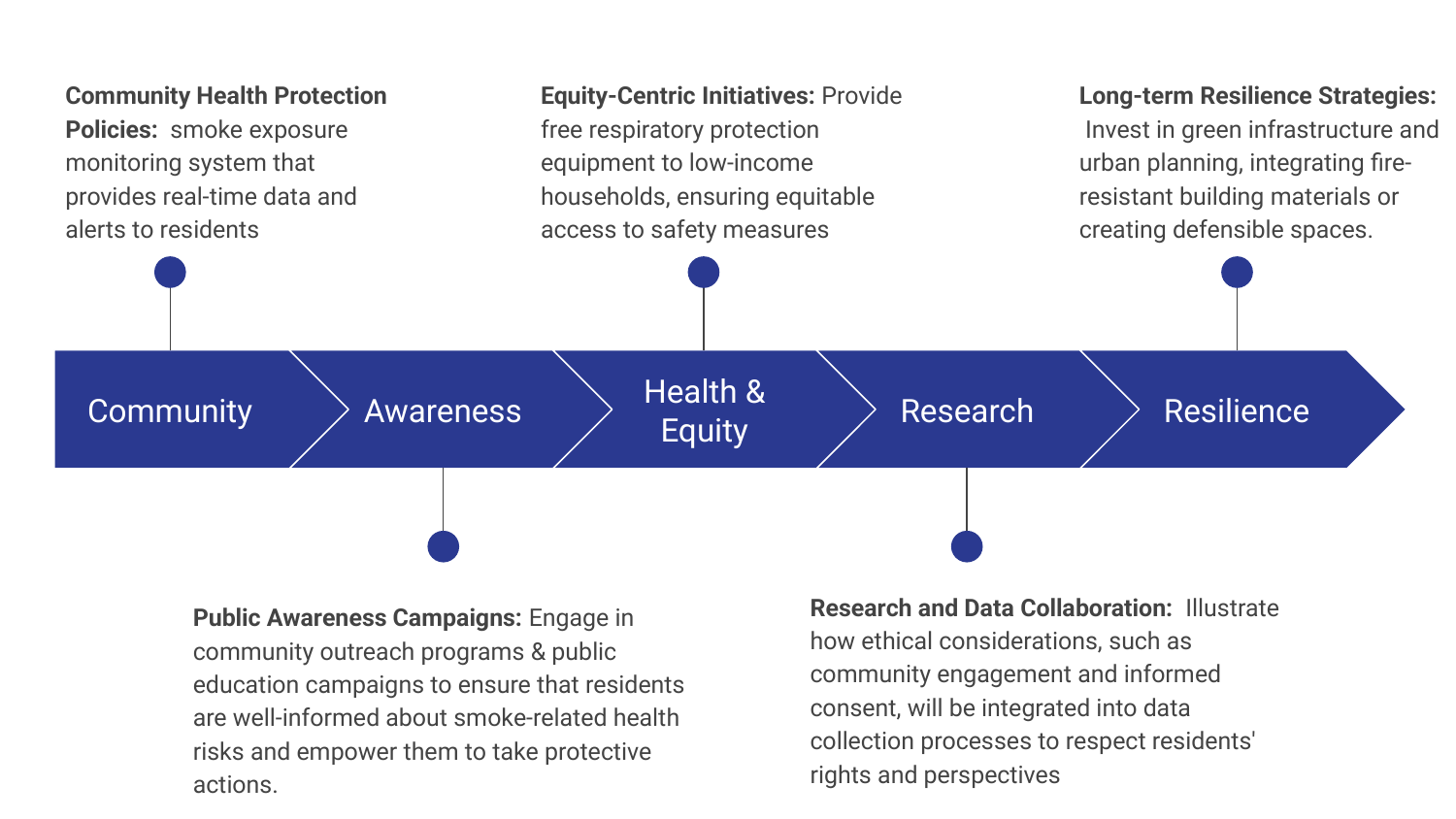

Community Health Protection Policies:  smoke exposure monitoring system that provides real-time data and alerts to residents
Equity-Centric Initiatives: Provide free respiratory protection equipment to low-income households, ensuring equitable access to safety measures

Long-term Resilience Strategies:  Invest in green infrastructure and urban planning, integrating fire-resistant building materials or creating defensible spaces.

Community
Awareness
Health & Equity
Research
Resilience

Research and Data Collaboration:  Illustrate how ethical considerations, such as community engagement and informed consent, will be integrated into data collection processes to respect residents' rights and perspectives
Public Awareness Campaigns: Engage in community outreach programs & public education campaigns to ensure that residents are well-informed about smoke-related health risks and empower them to take protective actions.